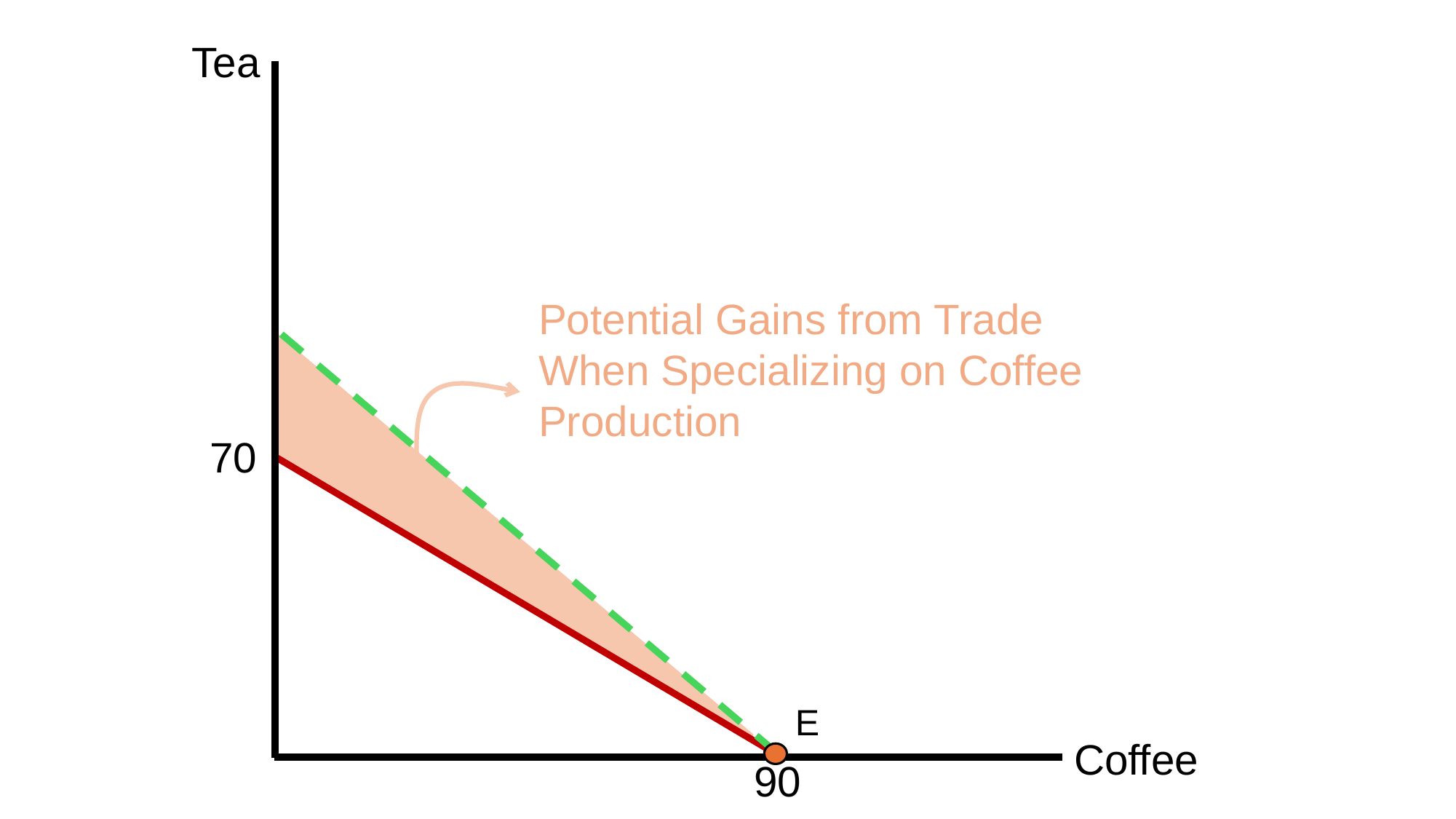

Tea
Potential Gains from Trade When Specializing on Coffee Production

70
E
Coffee

90